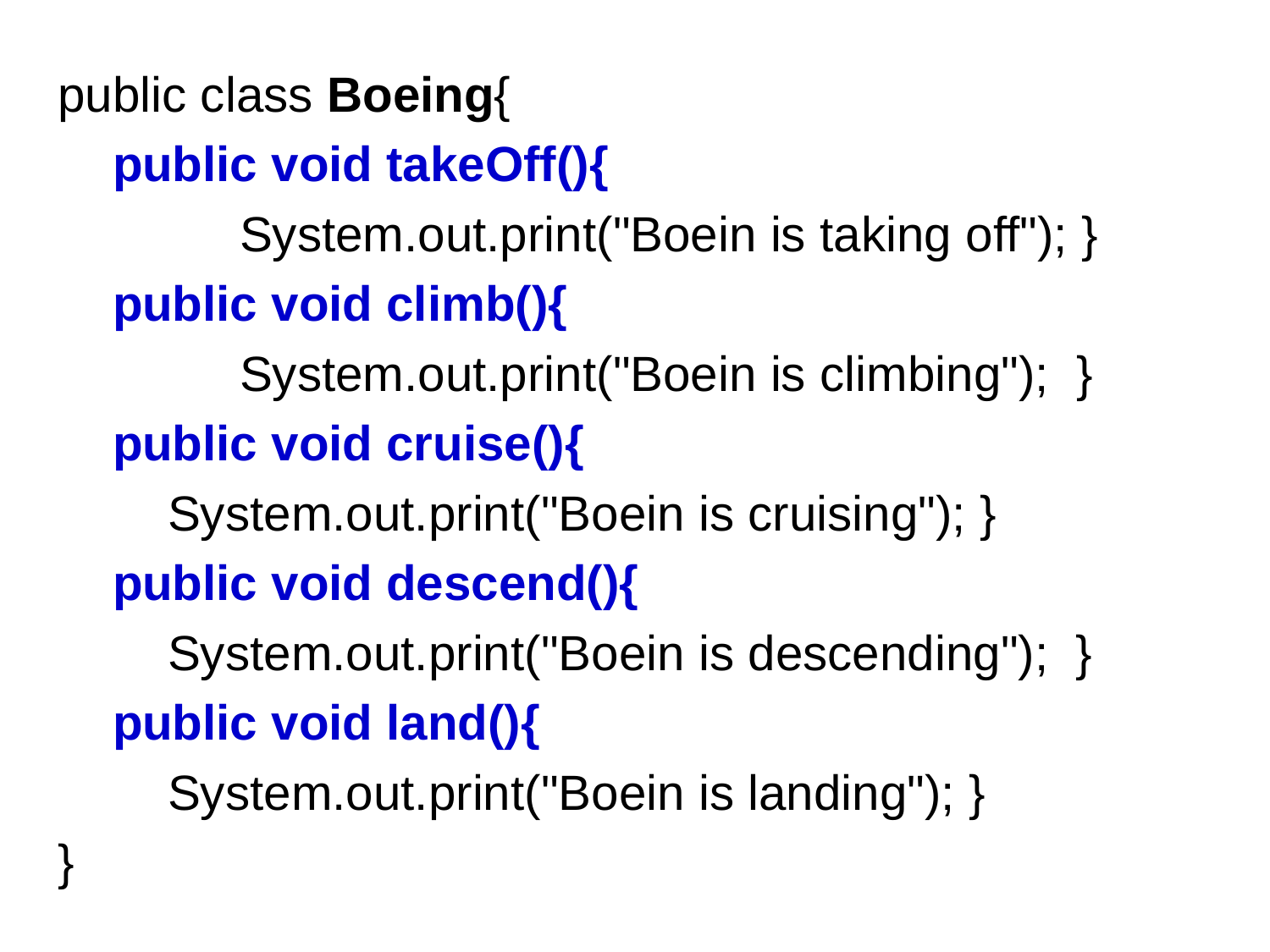

public class Boeing{
    public void takeOff(){
	    System.out.print("Boein is taking off"); }
    public void climb(){
	    System.out.print("Boein is climbing");  }
    public void cruise(){
        System.out.print("Boein is cruising"); }
    public void descend(){
        System.out.print("Boein is descending");  }
    public void land(){
        System.out.print("Boein is landing"); }
}